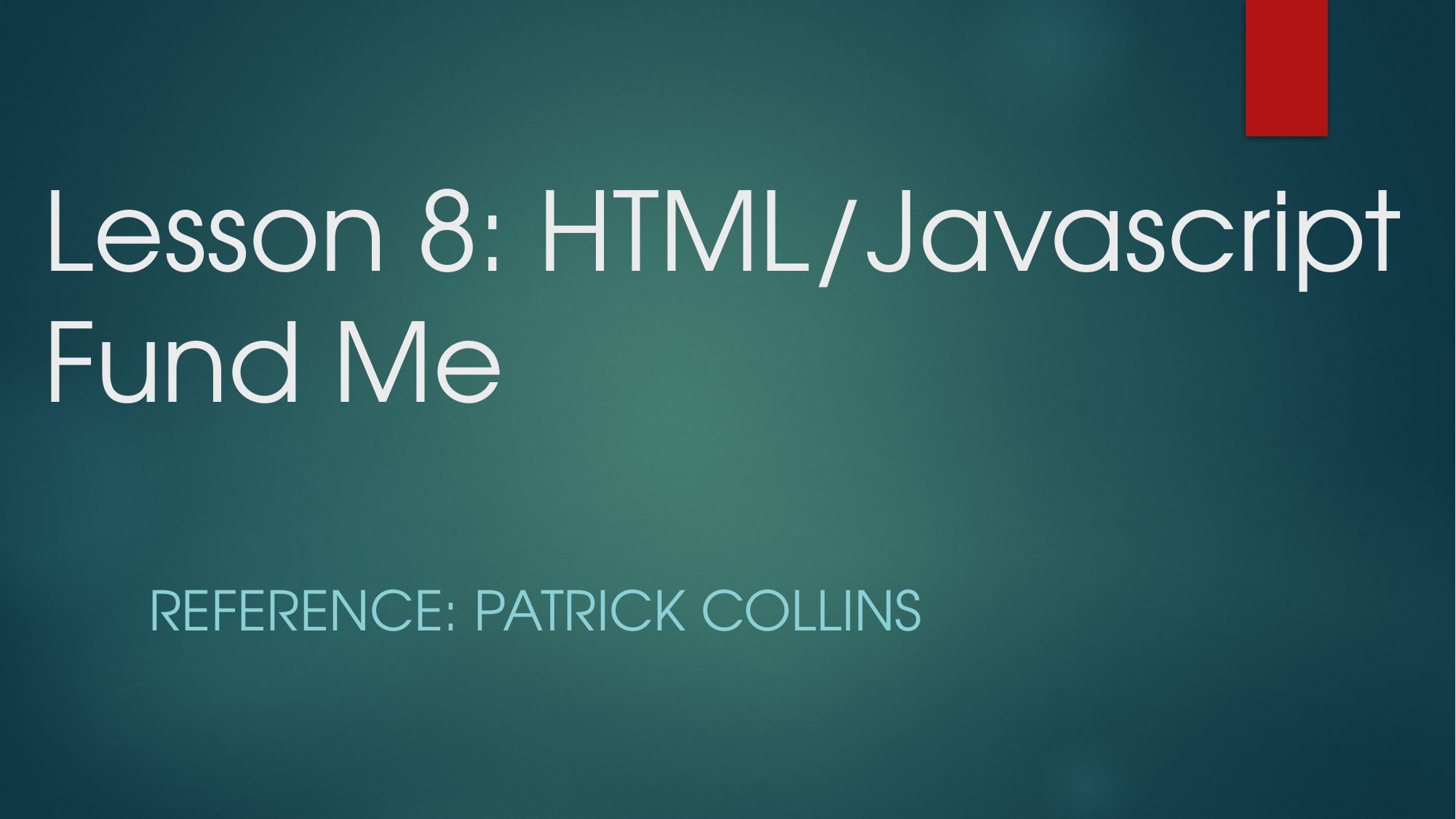

# Lesson 8: HTML/Javascript Fund Me
Reference: Patrick Collins